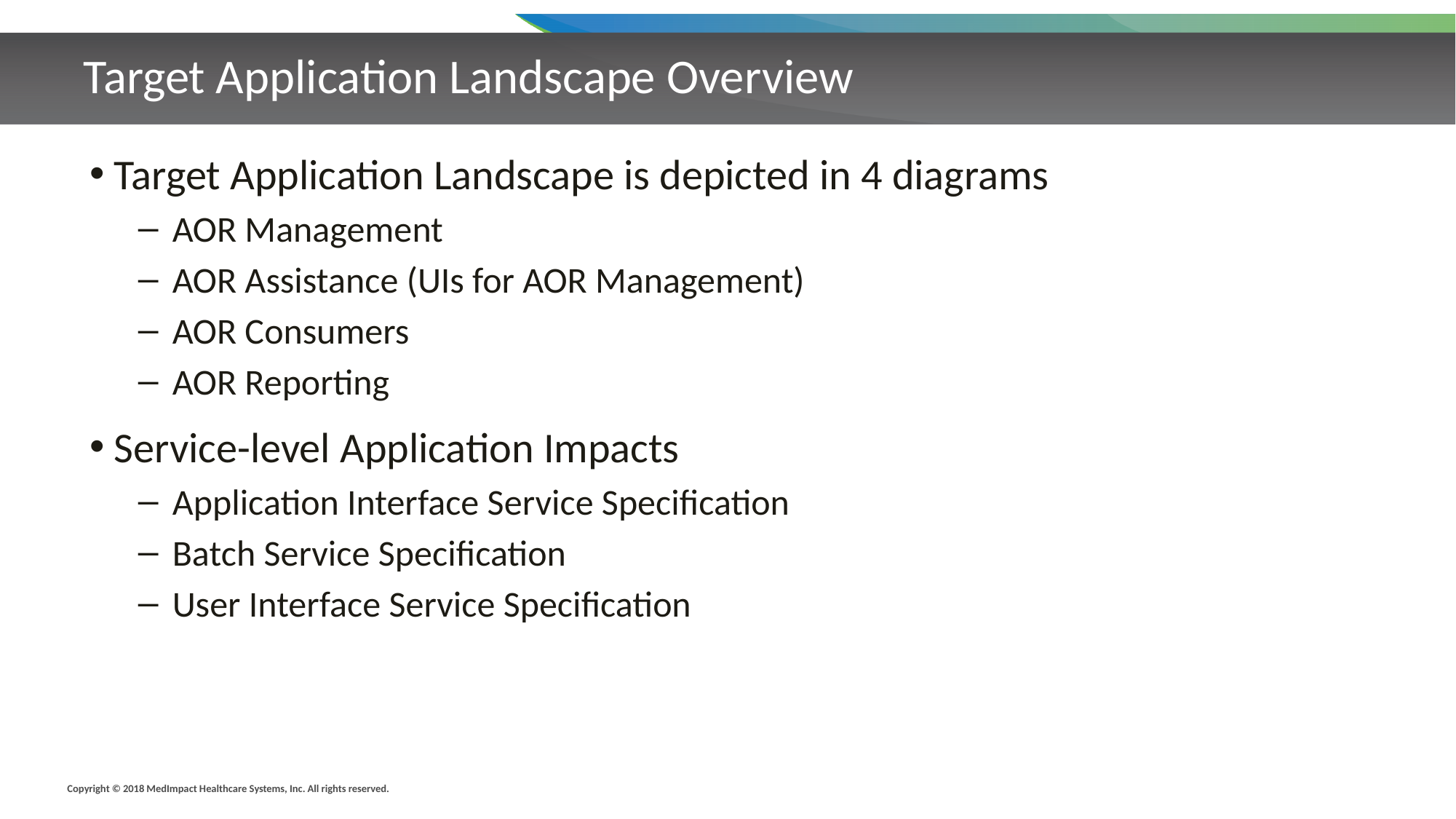

# Target Application Landscape Overview
Target Application Landscape is depicted in 4 diagrams
AOR Management
AOR Assistance (UIs for AOR Management)
AOR Consumers
AOR Reporting
Service-level Application Impacts
Application Interface Service Specification
Batch Service Specification
User Interface Service Specification